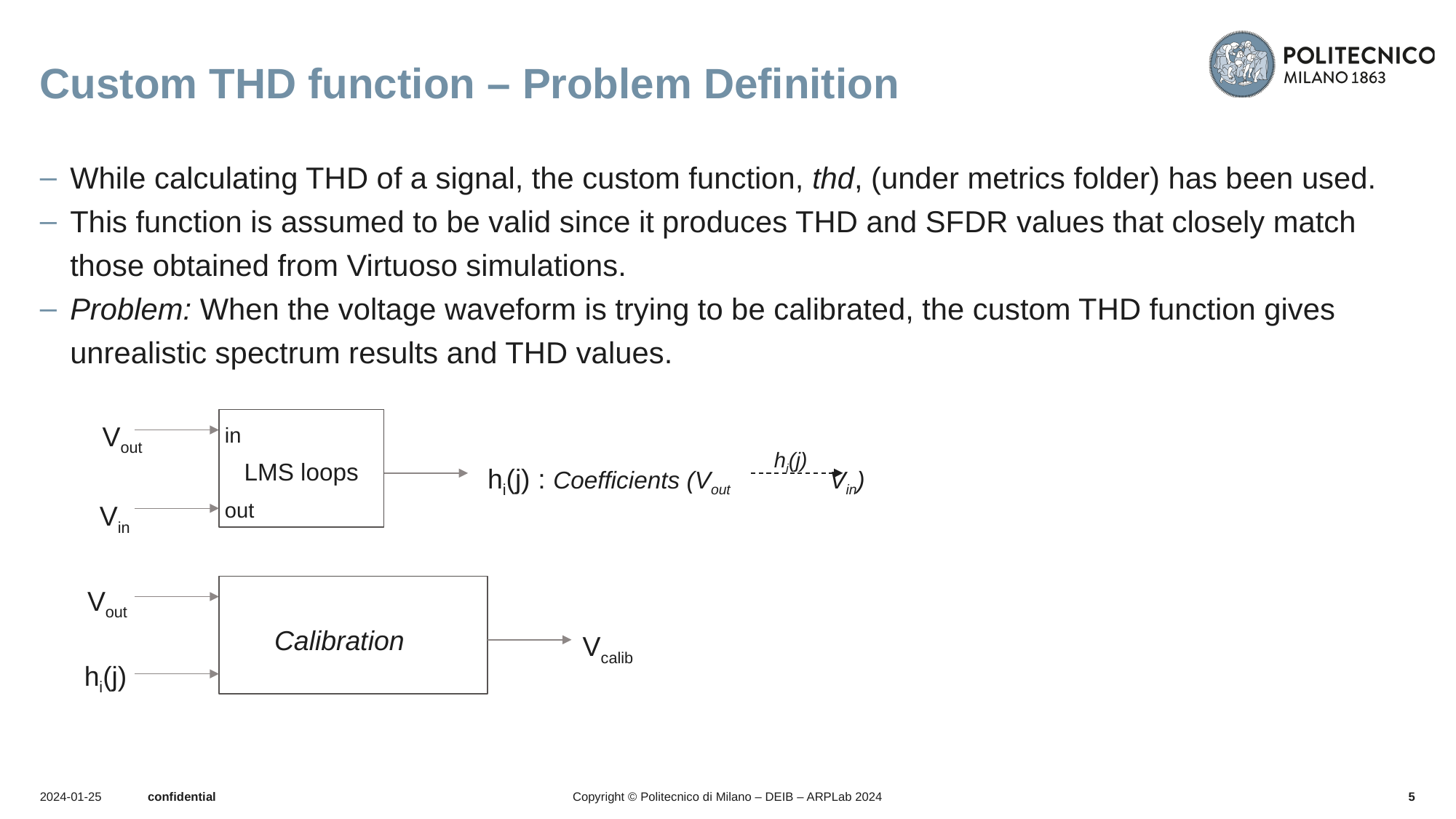

# Custom THD function – Problem Definition
While calculating THD of a signal, the custom function, thd, (under metrics folder) has been used.
This function is assumed to be valid since it produces THD and SFDR values that closely match those obtained from Virtuoso simulations.
Problem: When the voltage waveform is trying to be calibrated, the custom THD function gives unrealistic spectrum results and THD values.

LMS loops
Vout
in
hi(j)
hi(j) : Coefficients (Vout                          Vin)
Vin
out
Vout

Calibration
Vcalib
hi(j)